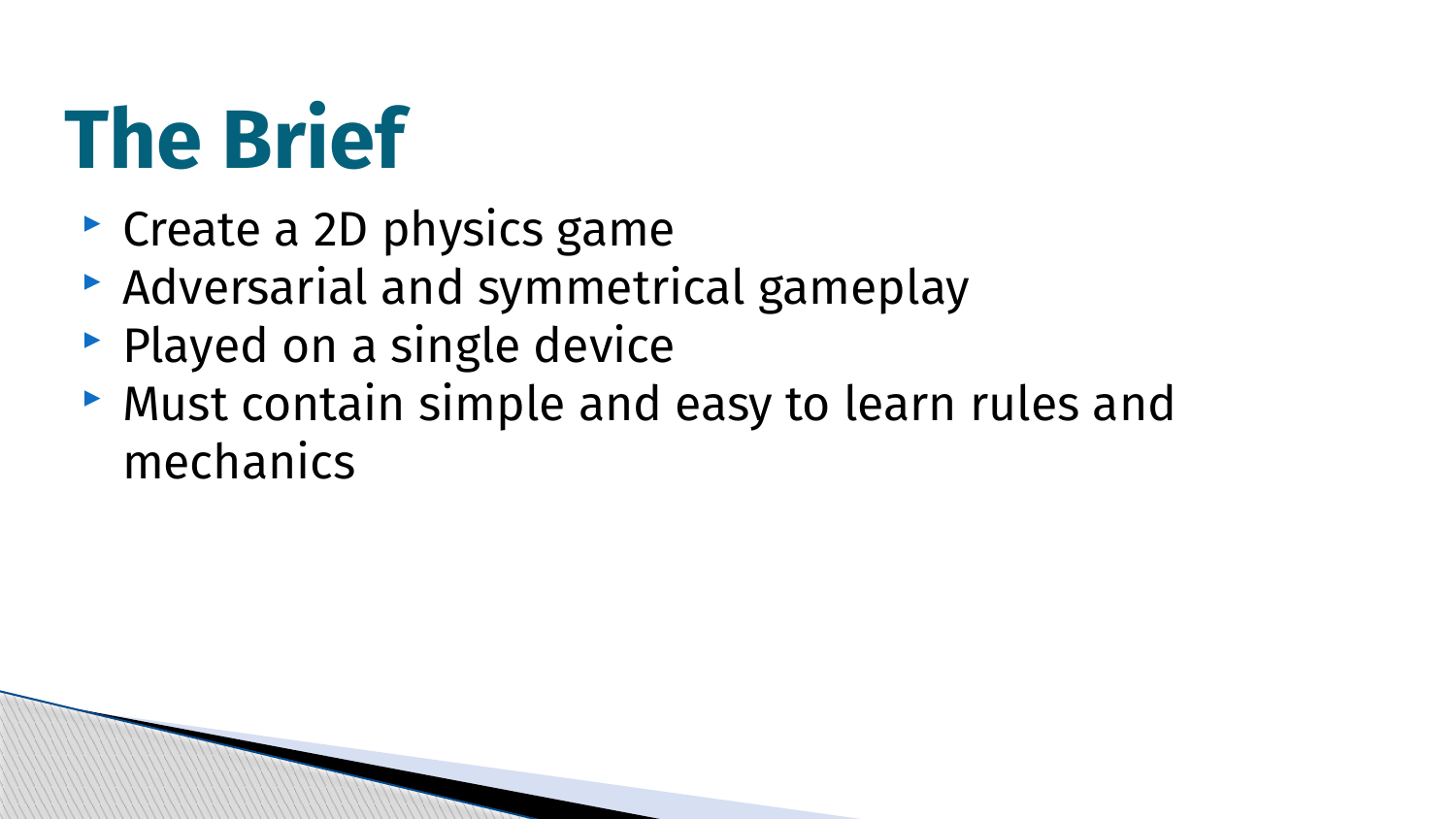

# The Brief
Create a 2D physics game
Adversarial and symmetrical gameplay
Played on a single device
Must contain simple and easy to learn rules and mechanics